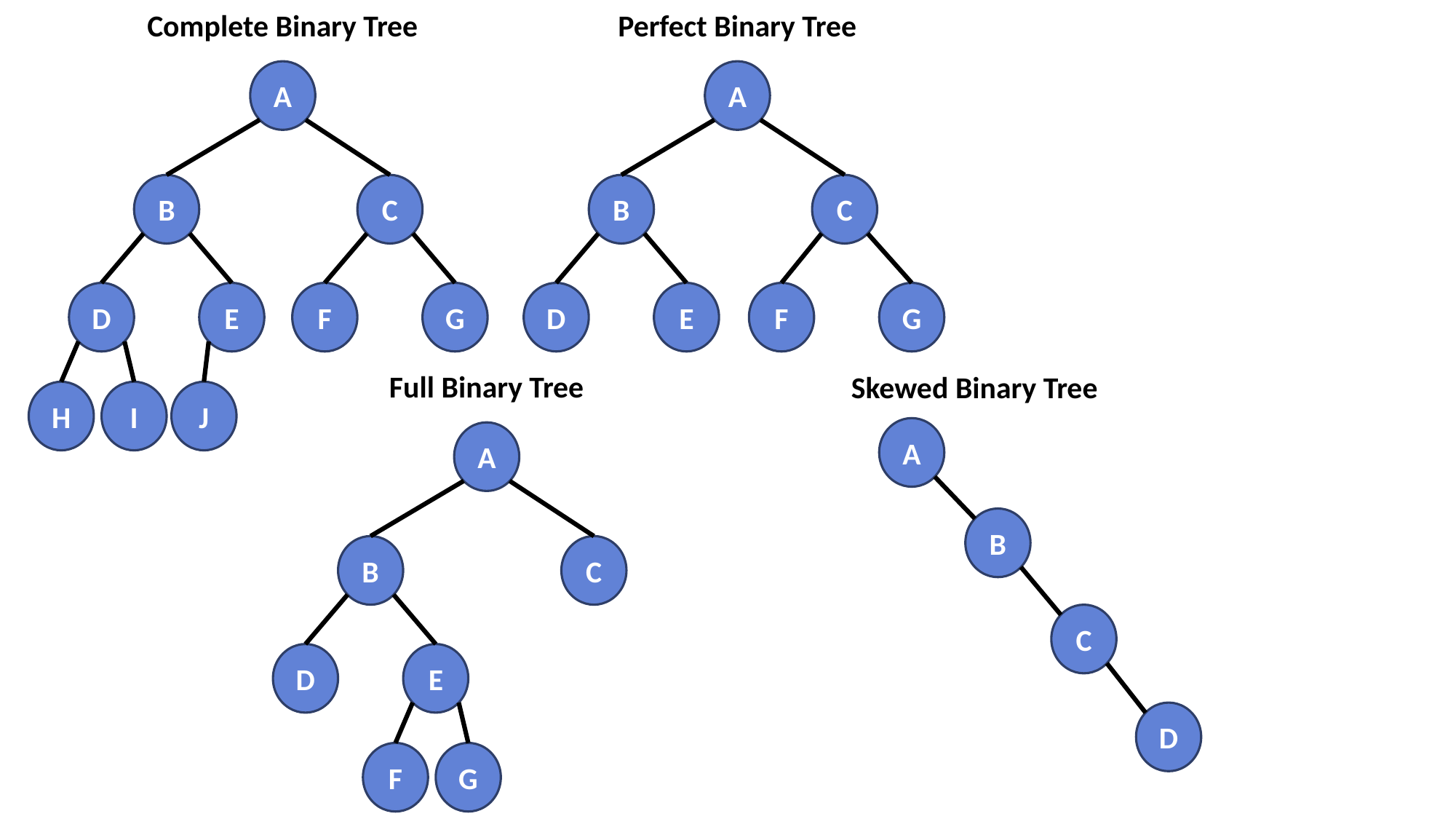

Complete Binary Tree
Perfect Binary Tree
A
A
B
C
B
C
D
E
D
E
F
G
F
G
Full Binary Tree
Skewed Binary Tree
I
H
J
A
A
B
B
C
C
D
E
D
G
F